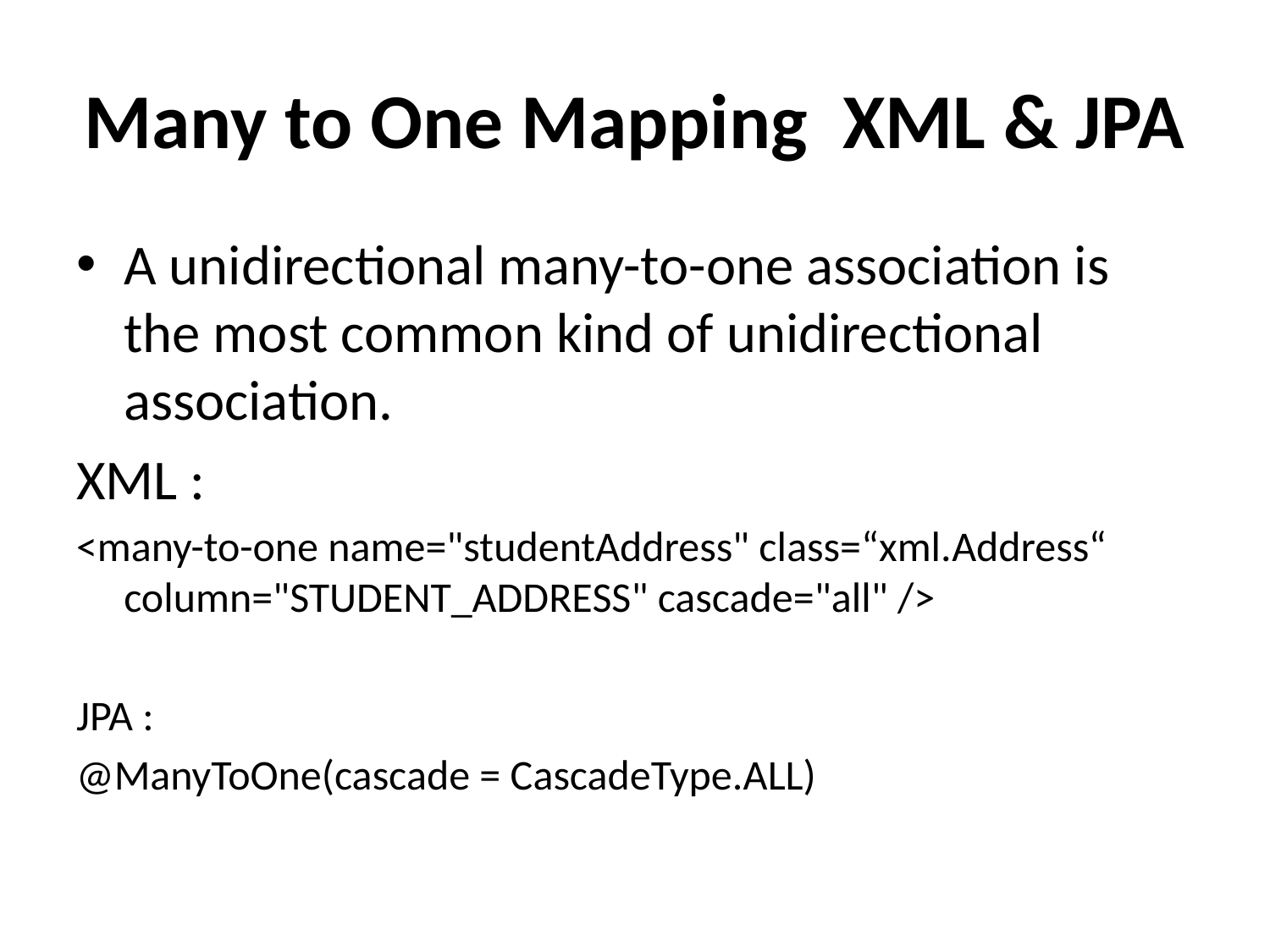

# Many to One Mapping  XML & JPA
A unidirectional many-to-one association is the most common kind of unidirectional association.
XML :
<many-to-one name="studentAddress" class=“xml.Address“ column="STUDENT_ADDRESS" cascade="all" />

JPA :
@ManyToOne(cascade = CascadeType.ALL)